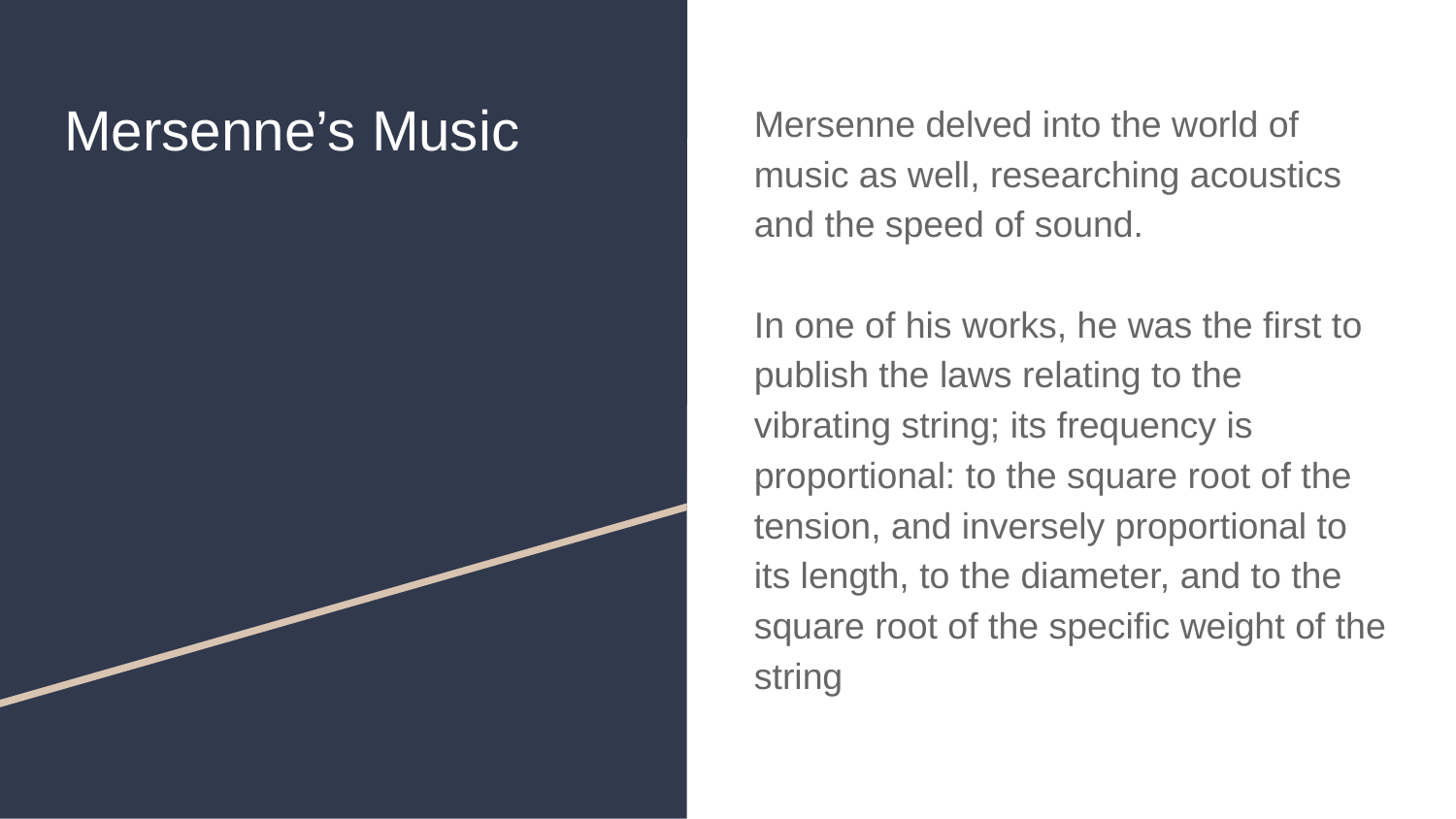

# Mersenne’s Music
Mersenne delved into the world of music as well, researching acoustics and the speed of sound.
In one of his works, he was the first to publish the laws relating to the vibrating string; its frequency is proportional: to the square root of the tension, and inversely proportional to its length, to the diameter, and to the square root of the specific weight of the string